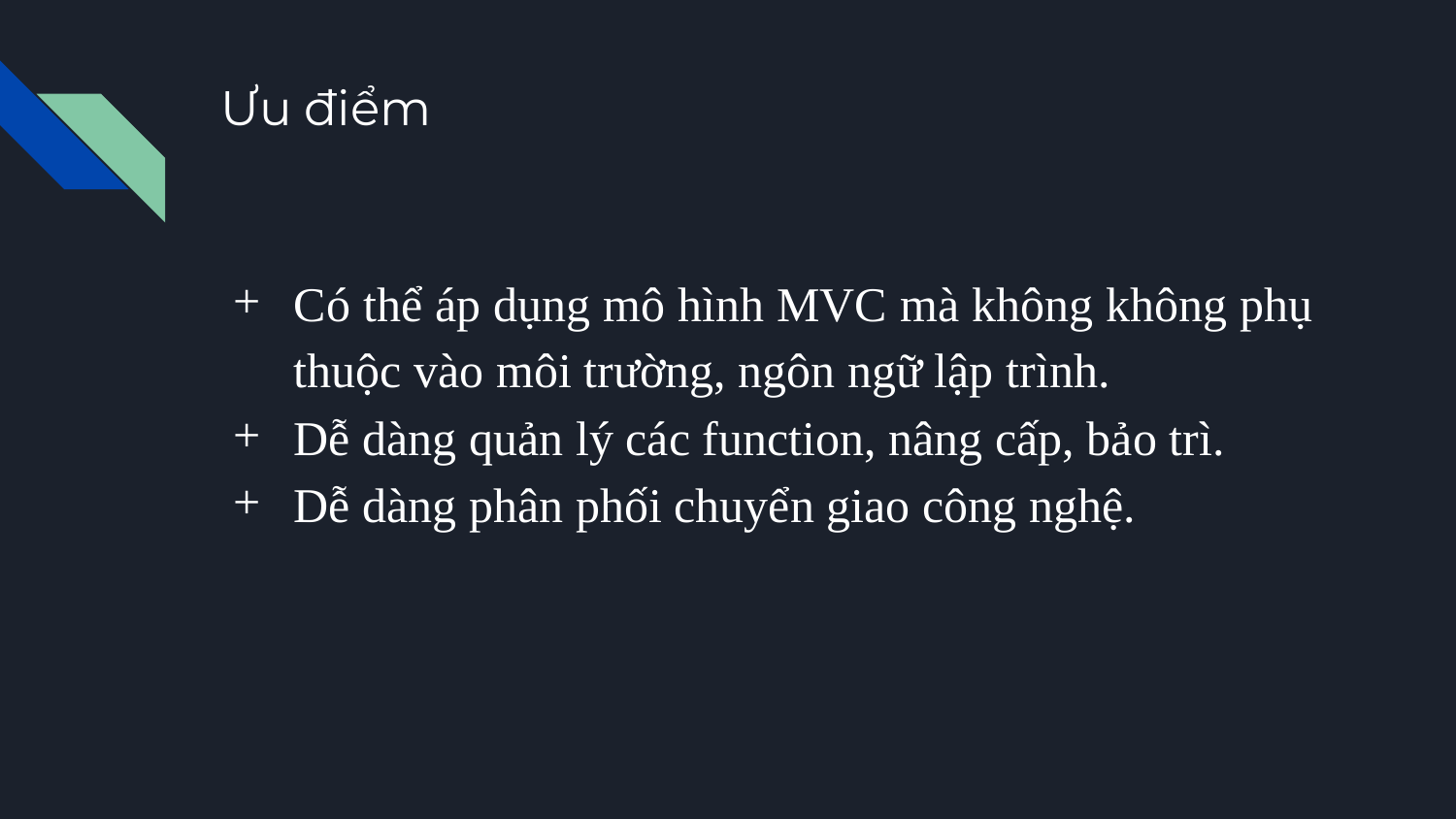

# Ưu điểm
Có thể áp dụng mô hình MVC mà không không phụ thuộc vào môi trường, ngôn ngữ lập trình.
Dễ dàng quản lý các function, nâng cấp, bảo trì.
Dễ dàng phân phối chuyển giao công nghệ.